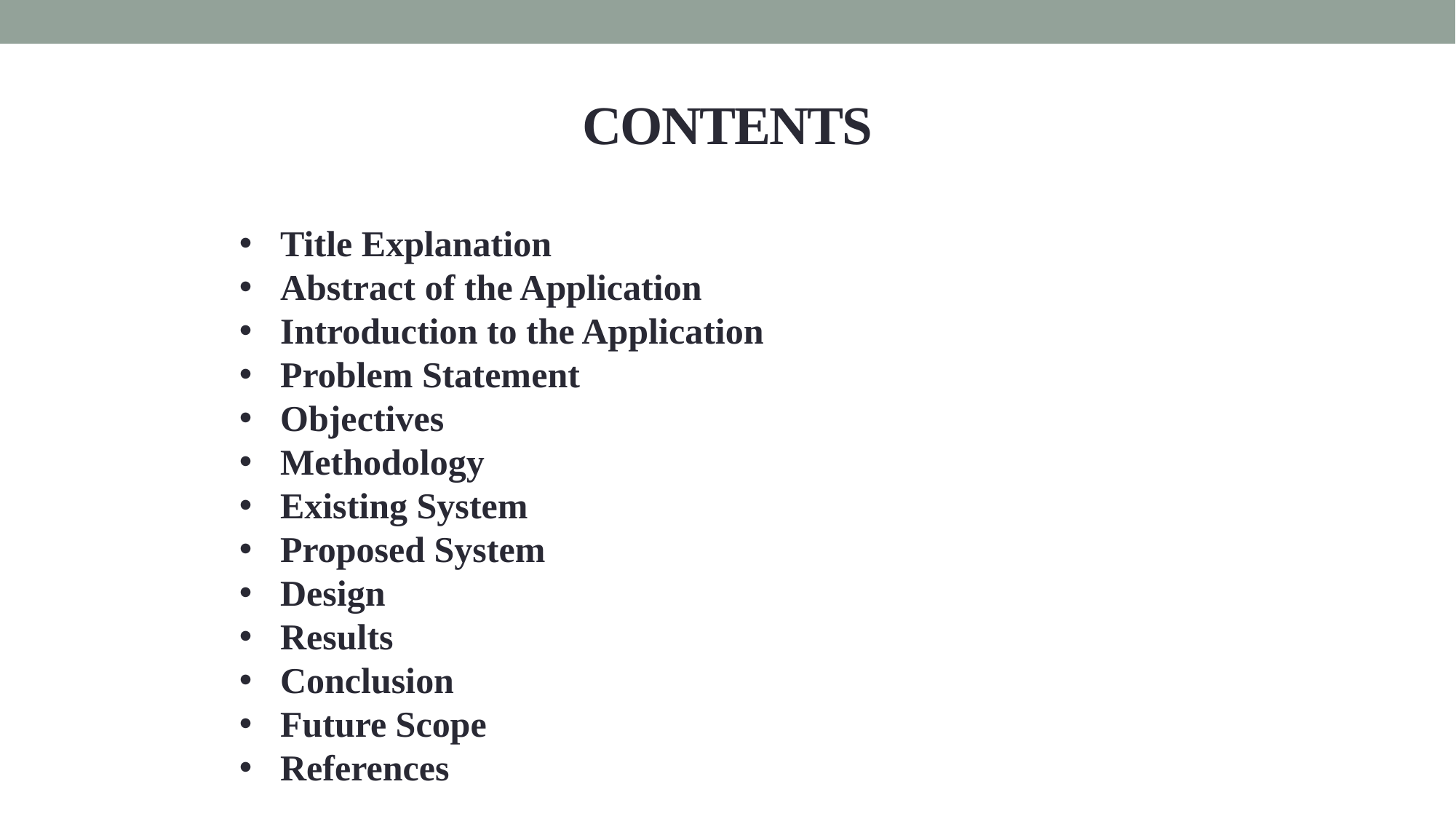

# CONTENTS
Title Explanation
Abstract of the Application
Introduction to the Application
Problem Statement
Objectives
Methodology
Existing System
Proposed System
Design
Results
Conclusion
Future Scope
References